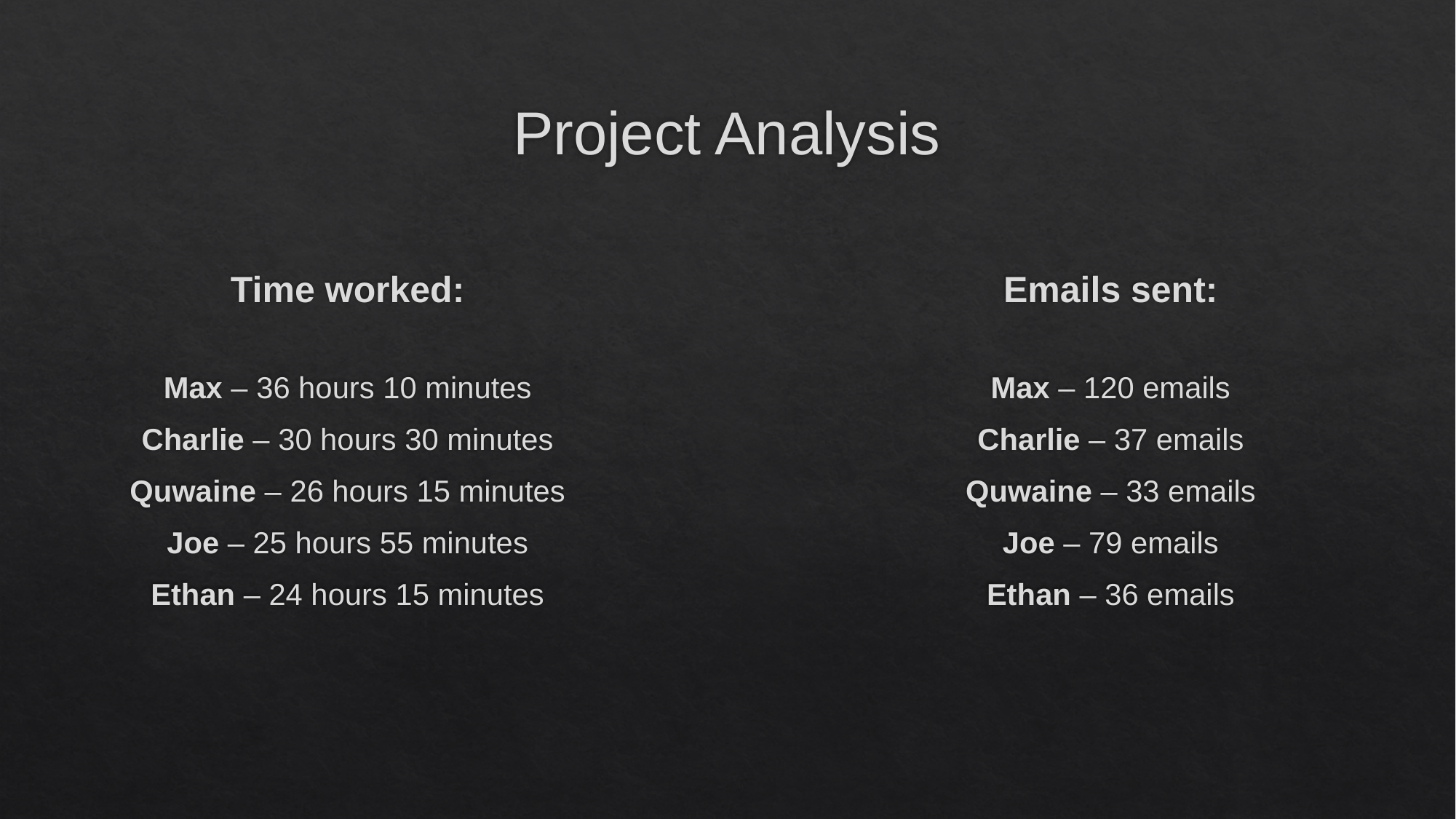

# Project Analysis
Emails sent:
Max – 120 emails
Charlie – 37 emails
Quwaine – 33 emails
Joe – 79 emails
Ethan – 36 emails
Time worked:
Max – 36 hours 10 minutes
Charlie – 30 hours 30 minutes
Quwaine – 26 hours 15 minutes
Joe – 25 hours 55 minutes
Ethan – 24 hours 15 minutes